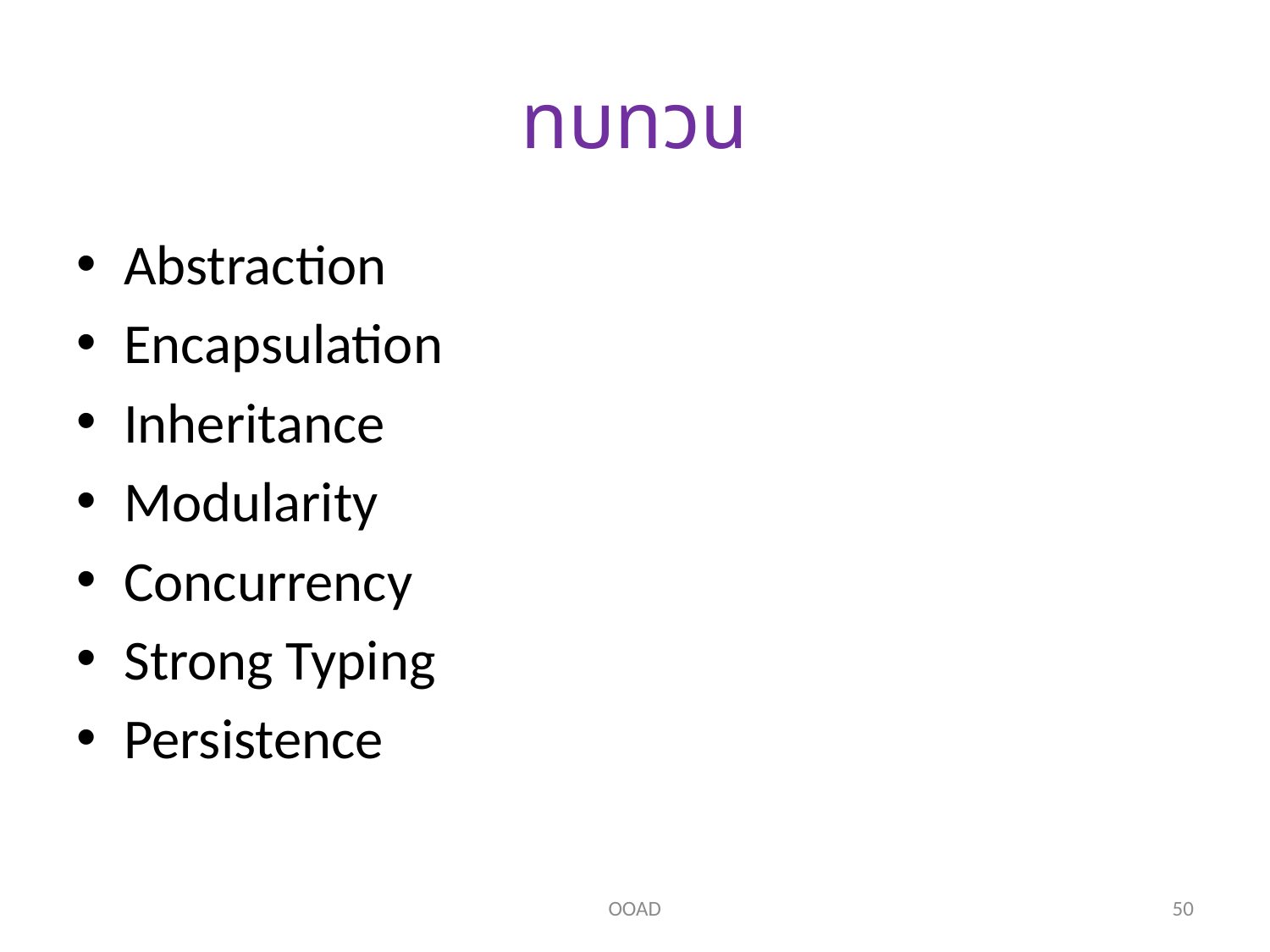

# ทบทวน
Abstraction
Encapsulation
Inheritance
Modularity
Concurrency
Strong Typing
Persistence
OOAD
50